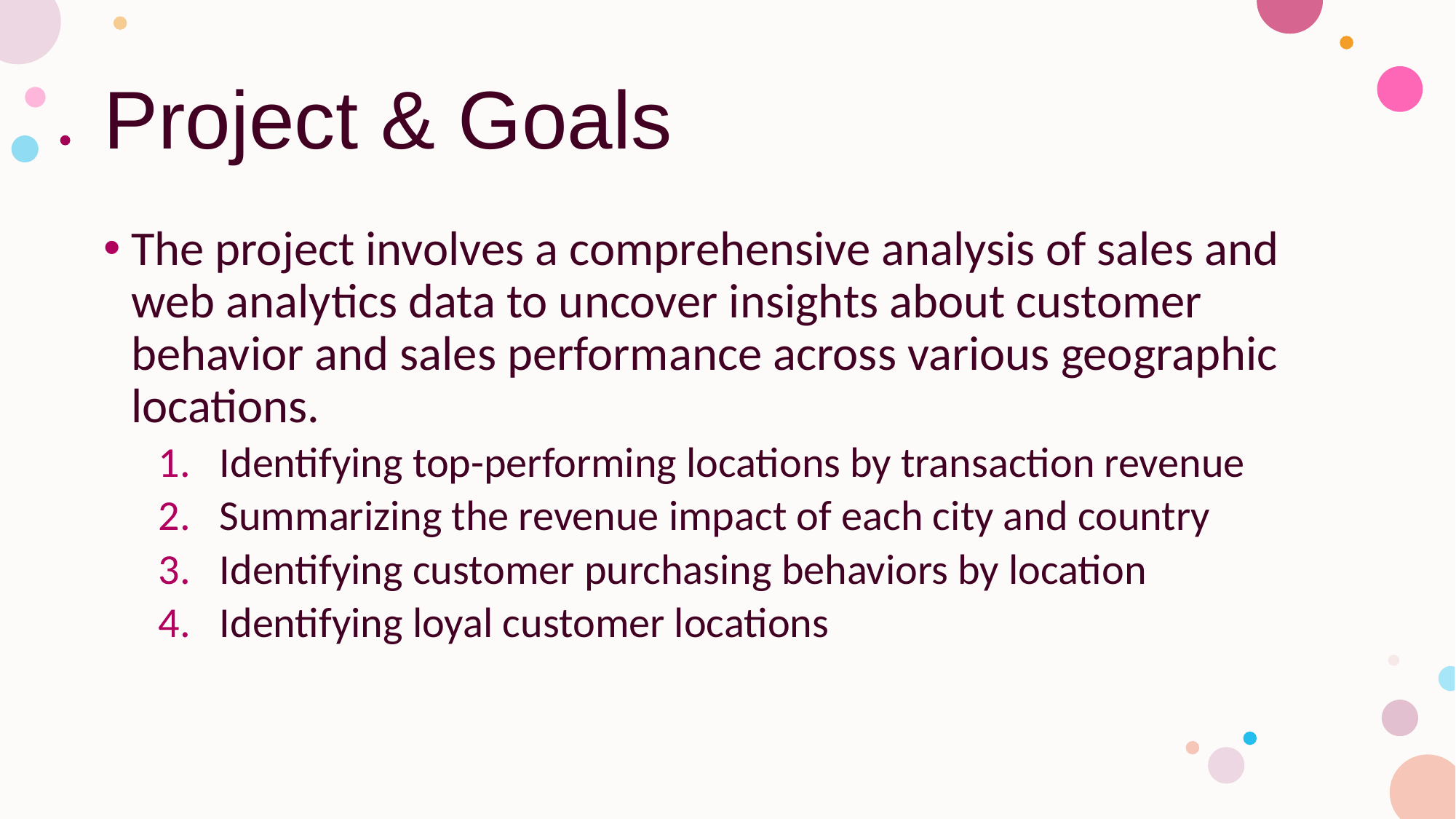

# Project & Goals
The project involves a comprehensive analysis of sales and web analytics data to uncover insights about customer behavior and sales performance across various geographic locations.
Identifying top-performing locations by transaction revenue
Summarizing the revenue impact of each city and country
Identifying customer purchasing behaviors by location
Identifying loyal customer locations